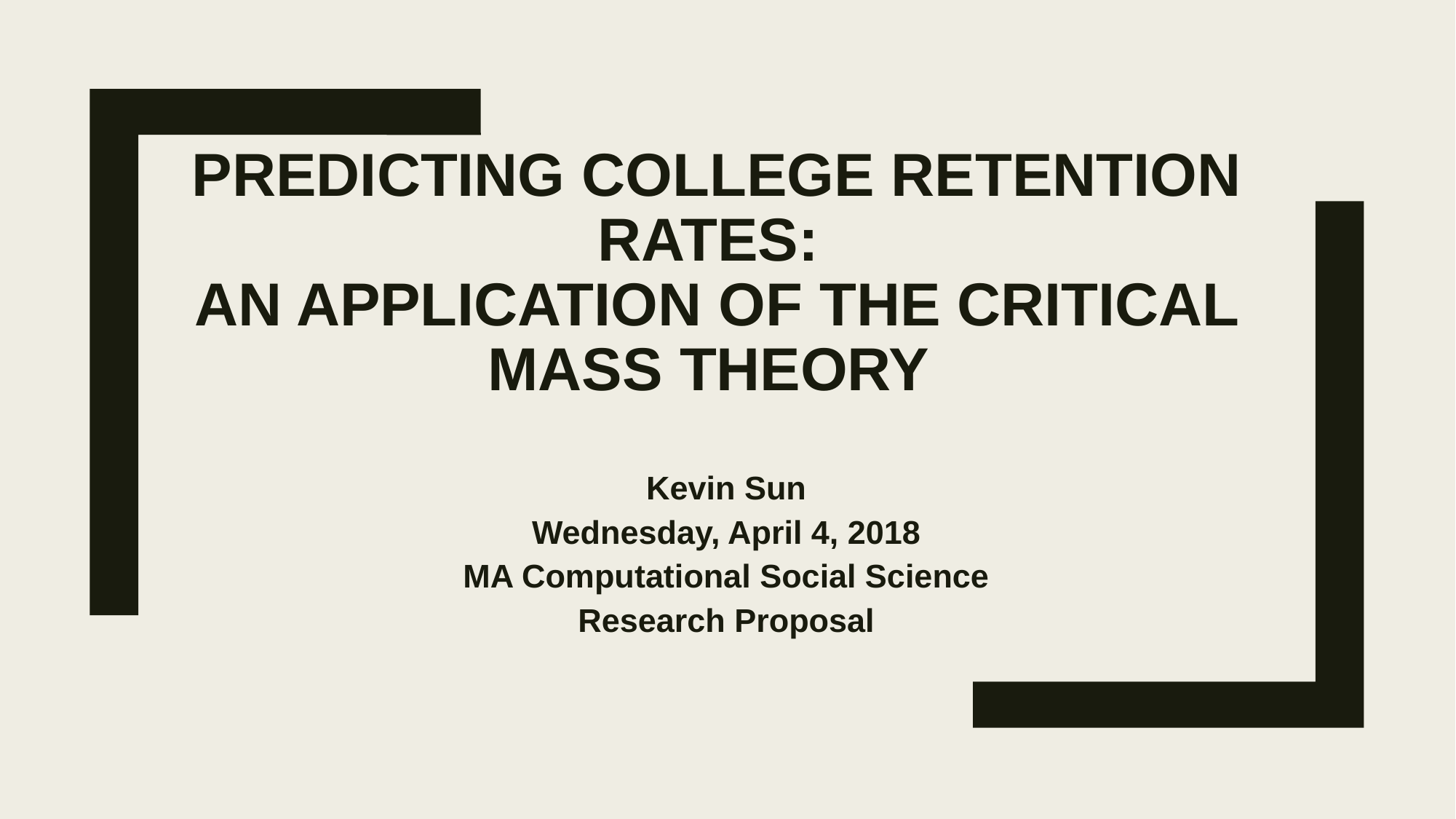

# Predicting college RETENTION rates: An application of the critical mass theory
Kevin Sun
Wednesday, April 4, 2018
MA Computational Social Science
Research Proposal